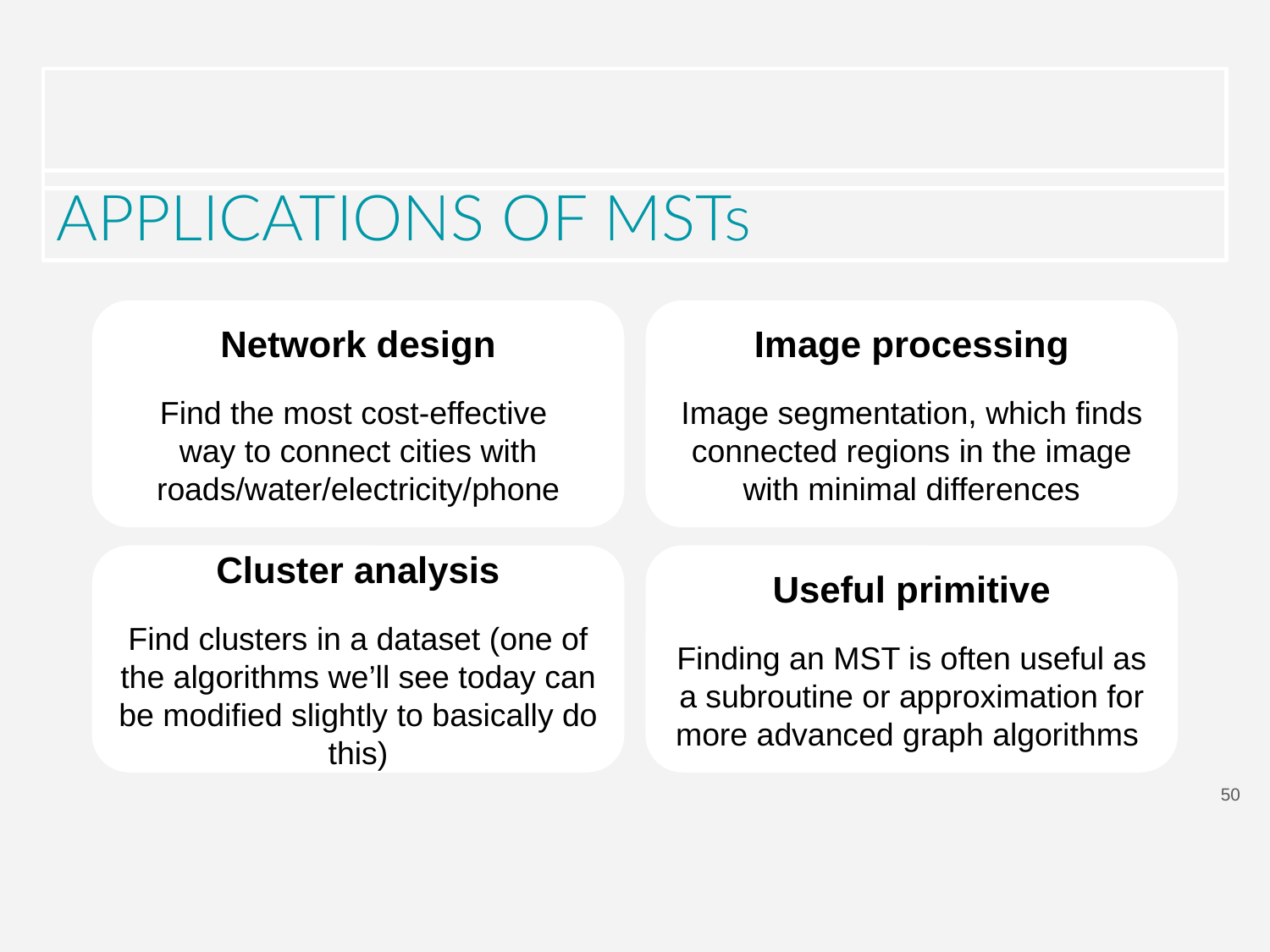

APPLICATIONS OF MSTs
Network design

Find the most cost-effective
way to connect cities with roads/water/electricity/phone
Image processing

Image segmentation, which finds connected regions in the image with minimal differences
Cluster analysis

Find clusters in a dataset (one of the algorithms we’ll see today can be modified slightly to basically do this)
Useful primitive

Finding an MST is often useful as a subroutine or approximation for more advanced graph algorithms
50